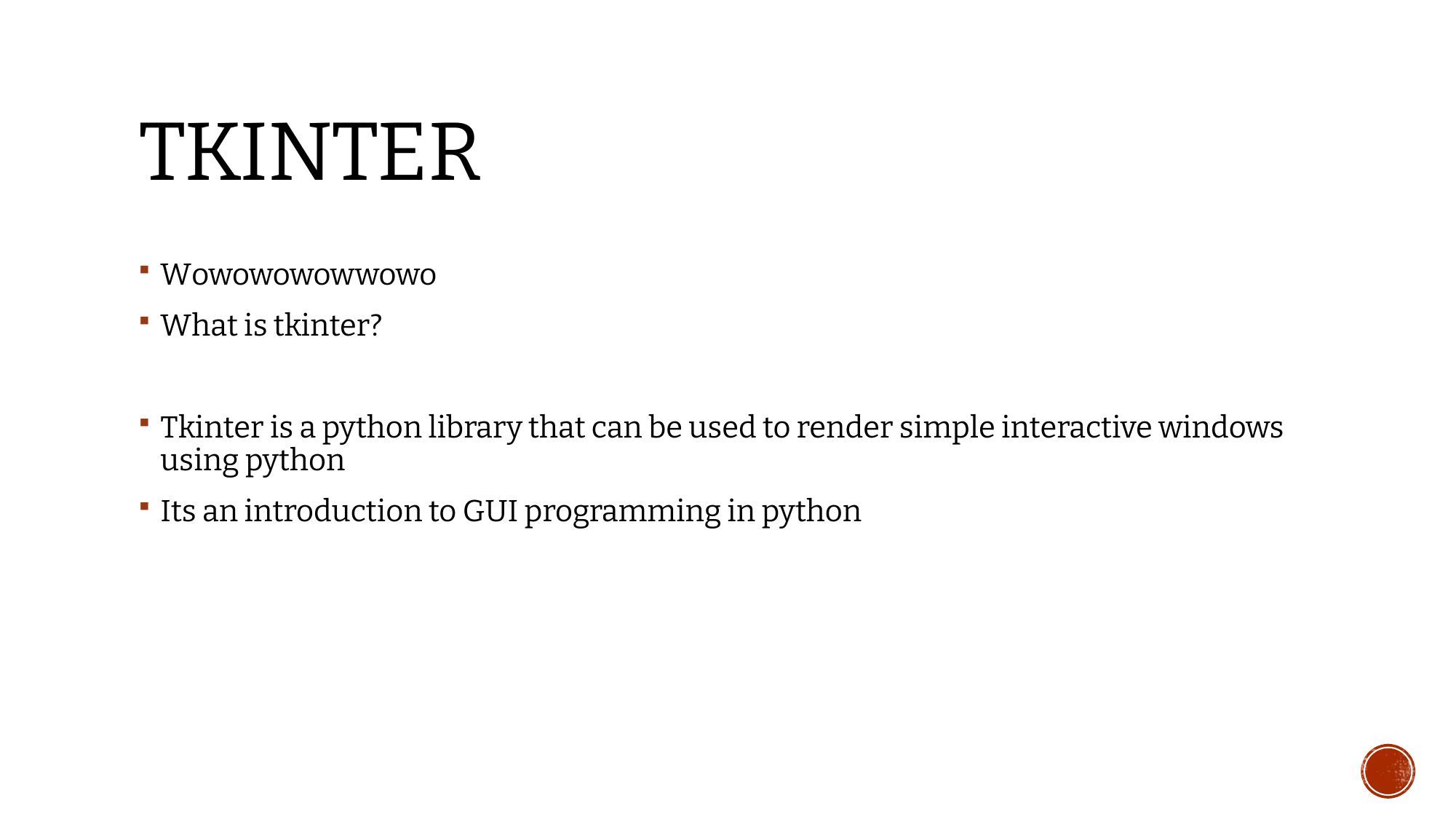

# tkinter
Wowowowowwowo
What is tkinter?

Tkinter is a python library that can be used to render simple interactive windows using python
Its an introduction to GUI programming in python